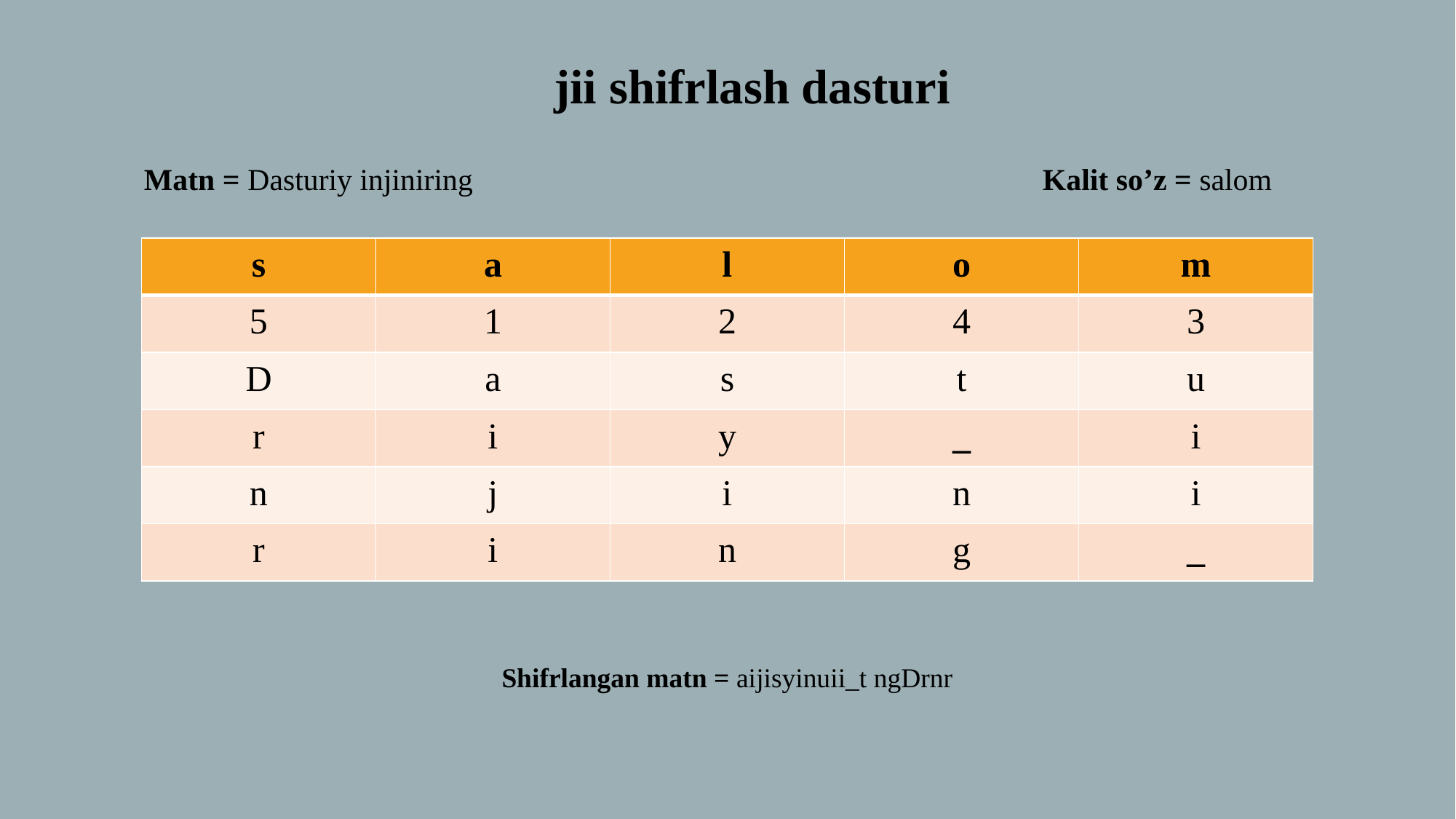

jii shifrlash dasturi
Matn = Dasturiy injiniring
Kalit so’z = salom
| s | a | l | o | m |
| --- | --- | --- | --- | --- |
| 5 | 1 | 2 | 4 | 3 |
| D | a | s | t | u |
| r | i | y | \_ | i |
| n | j | i | n | i |
| r | i | n | g | \_ |
Shifrlangan matn = aijisyinuii_t ngDrnr